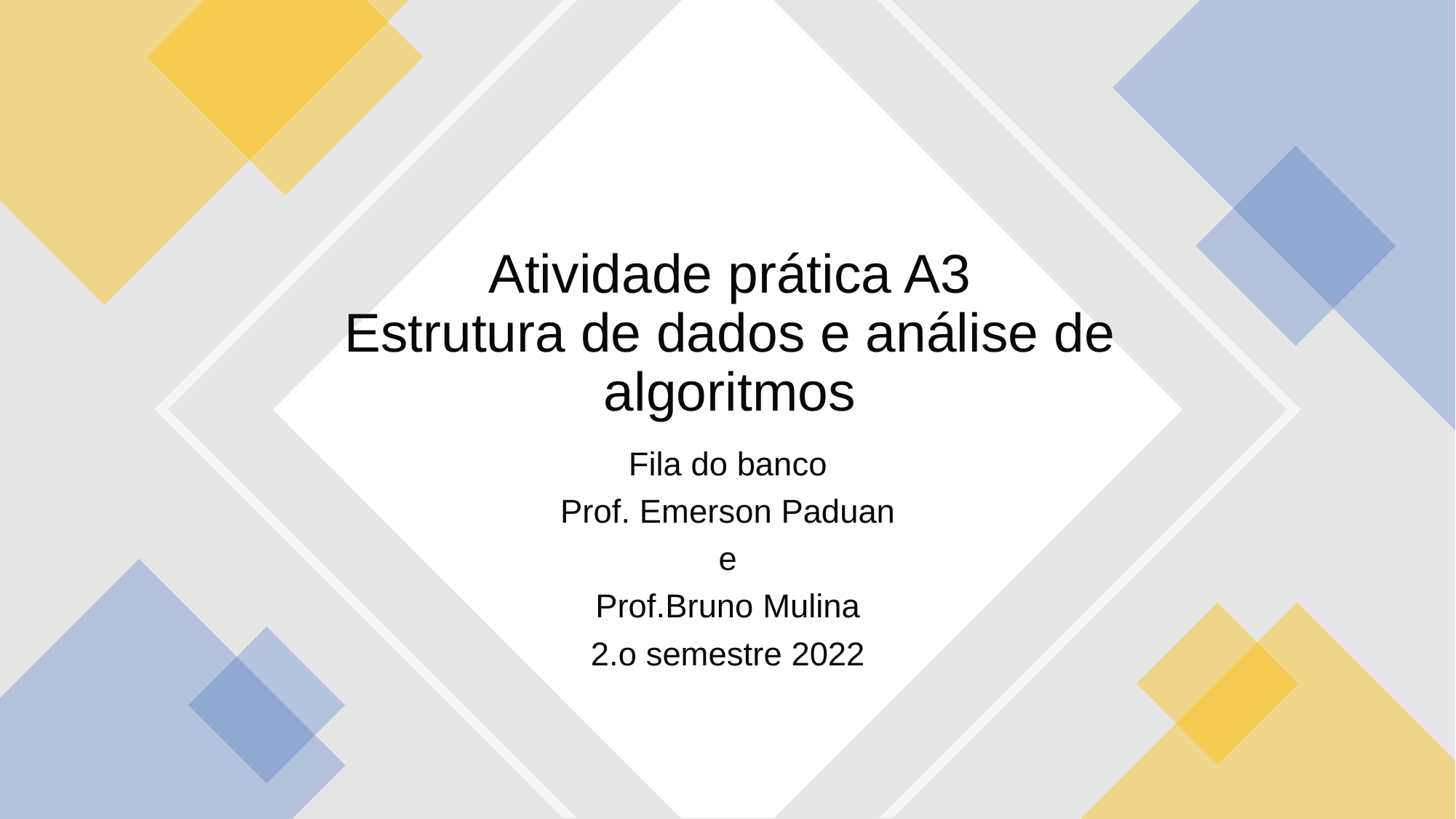

# Atividade prática A3 Estrutura de dados e análise de algoritmos
Fila do banco
Prof. Emerson Paduan
e
Prof.Bruno Mulina
2.o semestre 2022